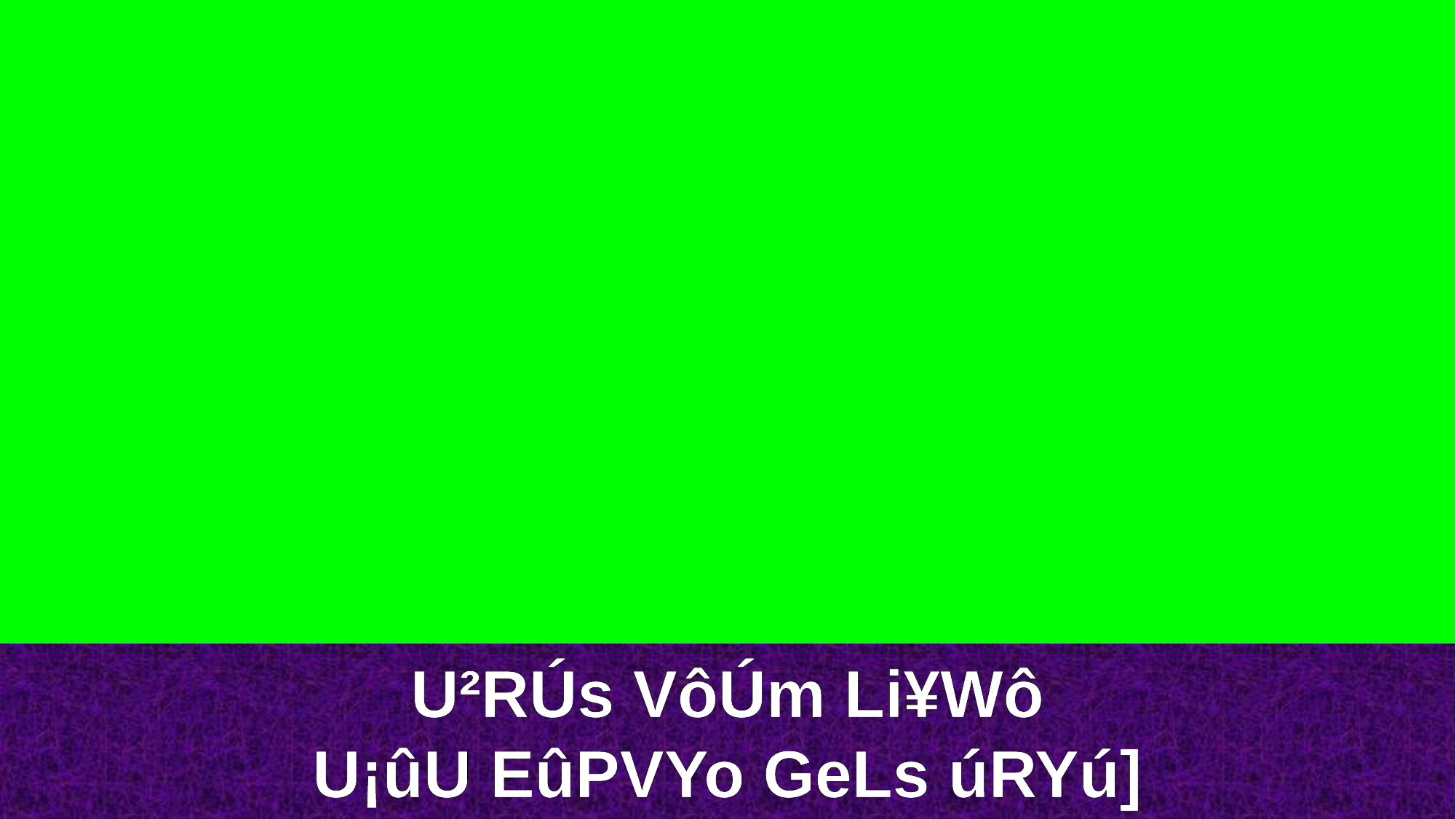

U²RÚs VôÚm Li¥Wô
U¡ûU EûPVYo GeLs úRYú]